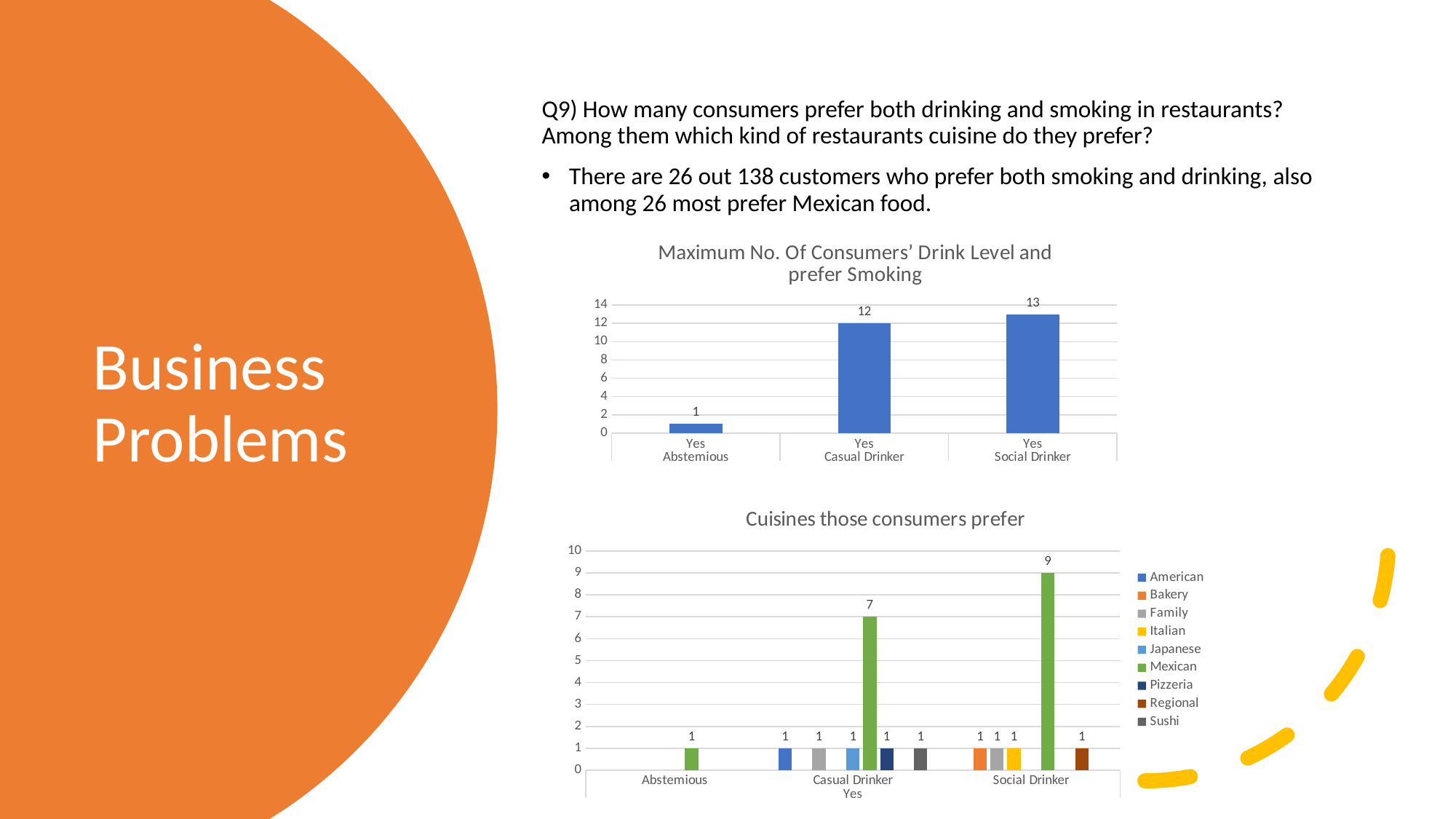

Q9) How many consumers prefer both drinking and smoking in restaurants? Among them which kind of restaurants cuisine do they prefer?
There are 26 out 138 customers who prefer both smoking and drinking, also among 26 most prefer Mexican food.

# Business Problems

### Chart: Maximum No. Of Consumers’ Drink Level and prefer Smoking

| Category | Total |
|---|---|
| Yes | 1.0 |
| Yes | 12.0 |
| Yes | 13.0 |

### Chart: Cuisines those consumers prefer

| Category | American | Bakery | Family | Italian | Japanese | Mexican | Pizzeria | Regional | Sushi |
|---|---|---|---|---|---|---|---|---|---|
| Abstemious | None | None | None | None | None | 1.0 | None | None | None |
| Casual Drinker | 1.0 | None | 1.0 | None | 1.0 | 7.0 | 1.0 | None | 1.0 |
| Social Drinker | None | 1.0 | 1.0 | 1.0 | None | 9.0 | None | 1.0 | None |